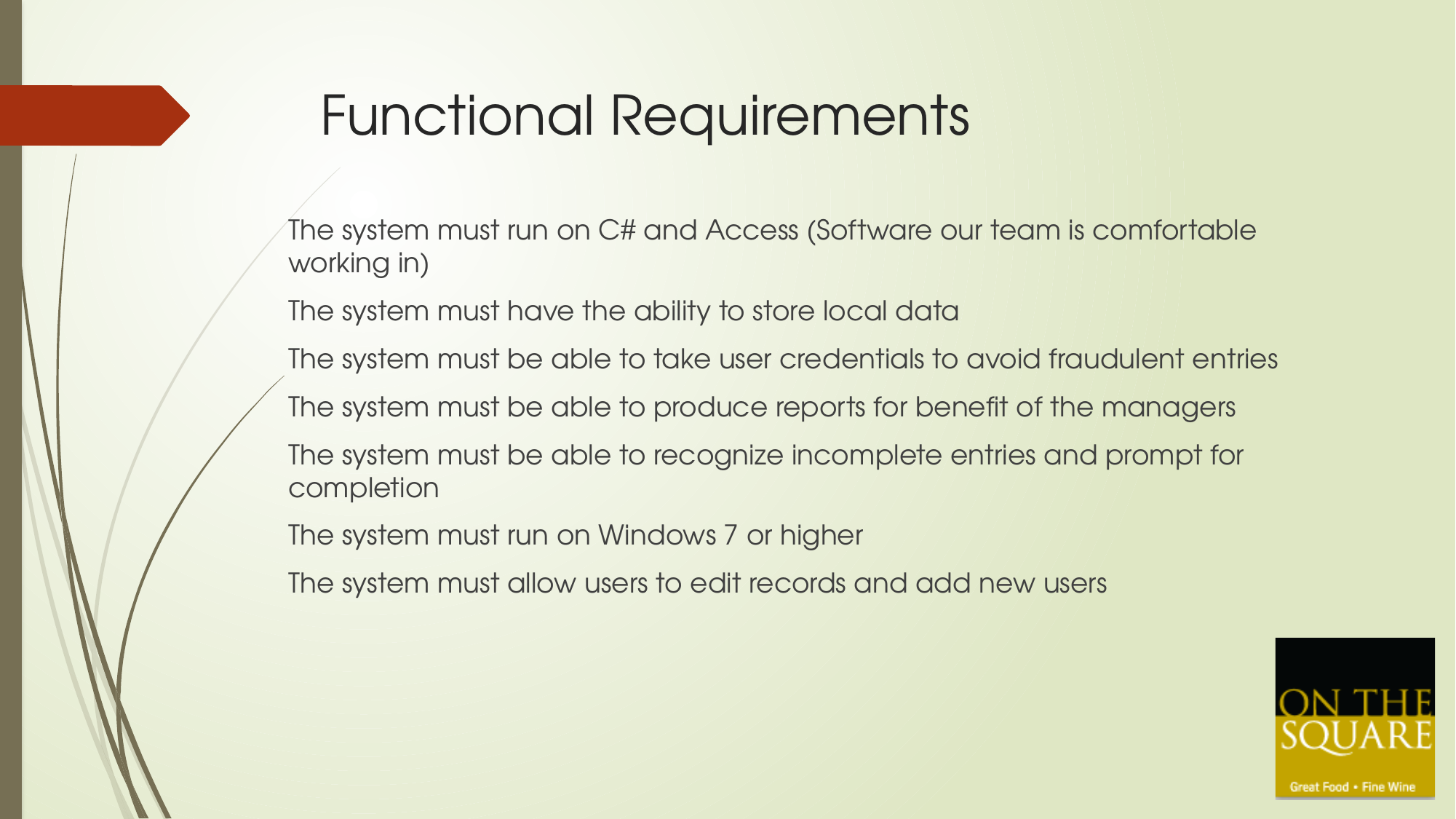

# Functional Requirements
The system must run on C# and Access (Software our team is comfortable working in)
The system must have the ability to store local data
The system must be able to take user credentials to avoid fraudulent entries
The system must be able to produce reports for benefit of the managers
The system must be able to recognize incomplete entries and prompt for completion
The system must run on Windows 7 or higher
The system must allow users to edit records and add new users